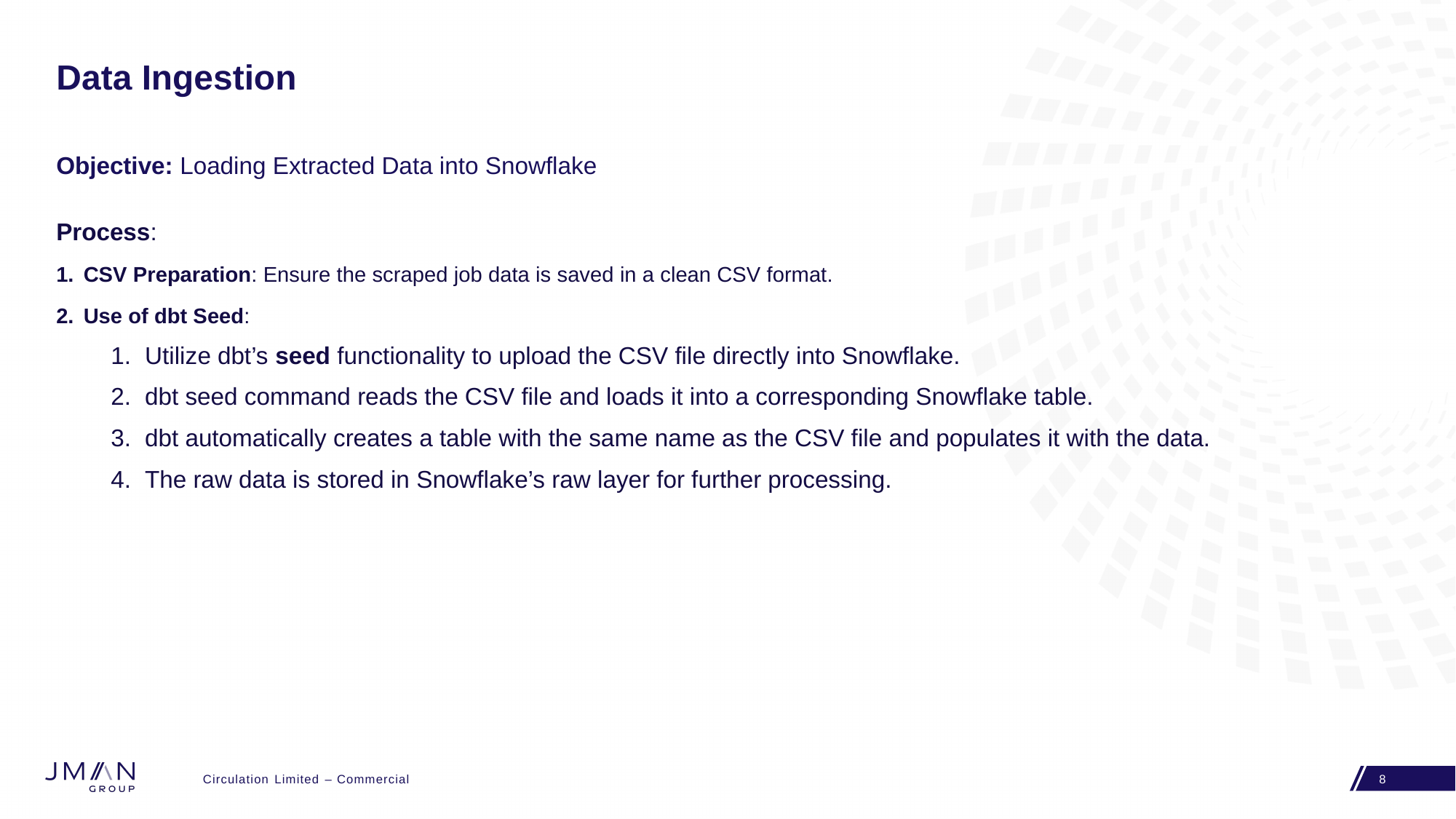

# Data Ingestion
Objective: Loading Extracted Data into Snowflake
Process:
CSV Preparation: Ensure the scraped job data is saved in a clean CSV format.
Use of dbt Seed:
Utilize dbt’s seed functionality to upload the CSV file directly into Snowflake.
dbt seed command reads the CSV file and loads it into a corresponding Snowflake table.
dbt automatically creates a table with the same name as the CSV file and populates it with the data.
The raw data is stored in Snowflake’s raw layer for further processing.